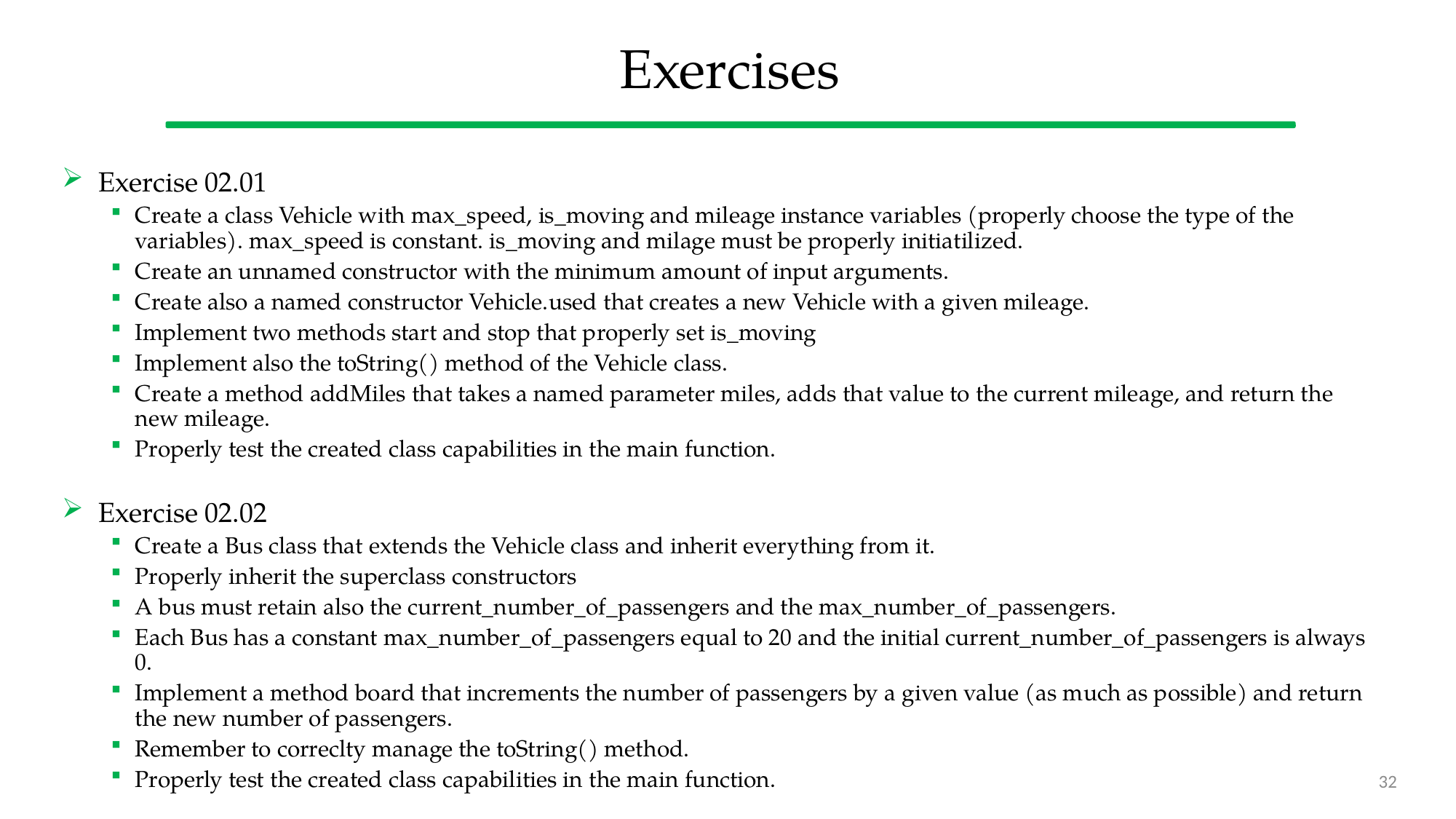

# Exercises
Exercise 02.01
Create a class Vehicle with max_speed, is_moving and mileage instance variables (properly choose the type of the variables). max_speed is constant. is_moving and milage must be properly initiatilized.
Create an unnamed constructor with the minimum amount of input arguments.
Create also a named constructor Vehicle.used that creates a new Vehicle with a given mileage.
Implement two methods start and stop that properly set is_moving
Implement also the toString() method of the Vehicle class.
Create a method addMiles that takes a named parameter miles, adds that value to the current mileage, and return the new mileage.
Properly test the created class capabilities in the main function.
Exercise 02.02
Create a Bus class that extends the Vehicle class and inherit everything from it.
Properly inherit the superclass constructors
A bus must retain also the current_number_of_passengers and the max_number_of_passengers.
Each Bus has a constant max_number_of_passengers equal to 20 and the initial current_number_of_passengers is always 0.
Implement a method board that increments the number of passengers by a given value (as much as possible) and return the new number of passengers.
Remember to correclty manage the toString() method.
Properly test the created class capabilities in the main function.
32